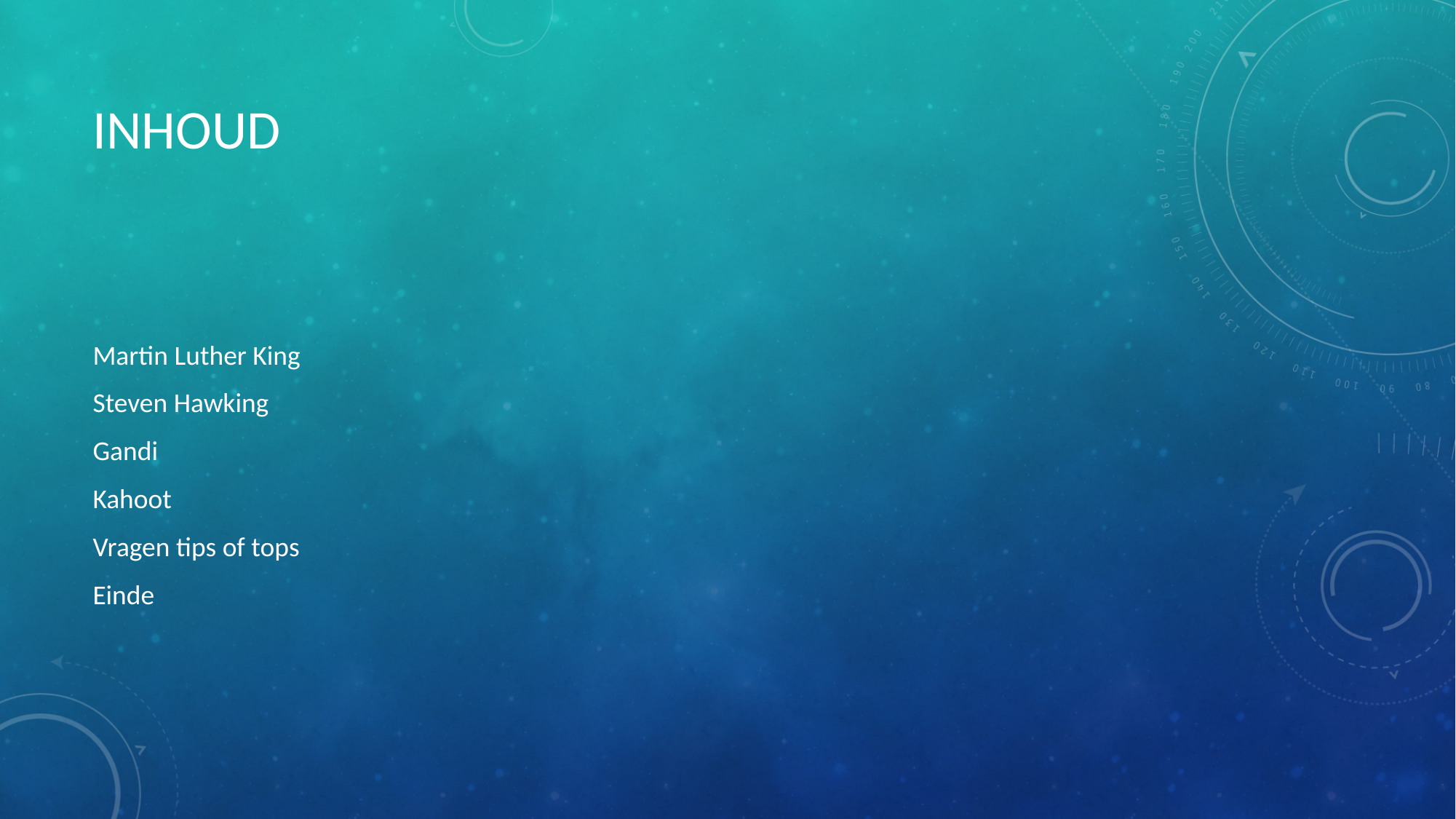

# inhoud
Martin Luther King
Steven Hawking
Gandi
Kahoot
Vragen tips of tops
Einde